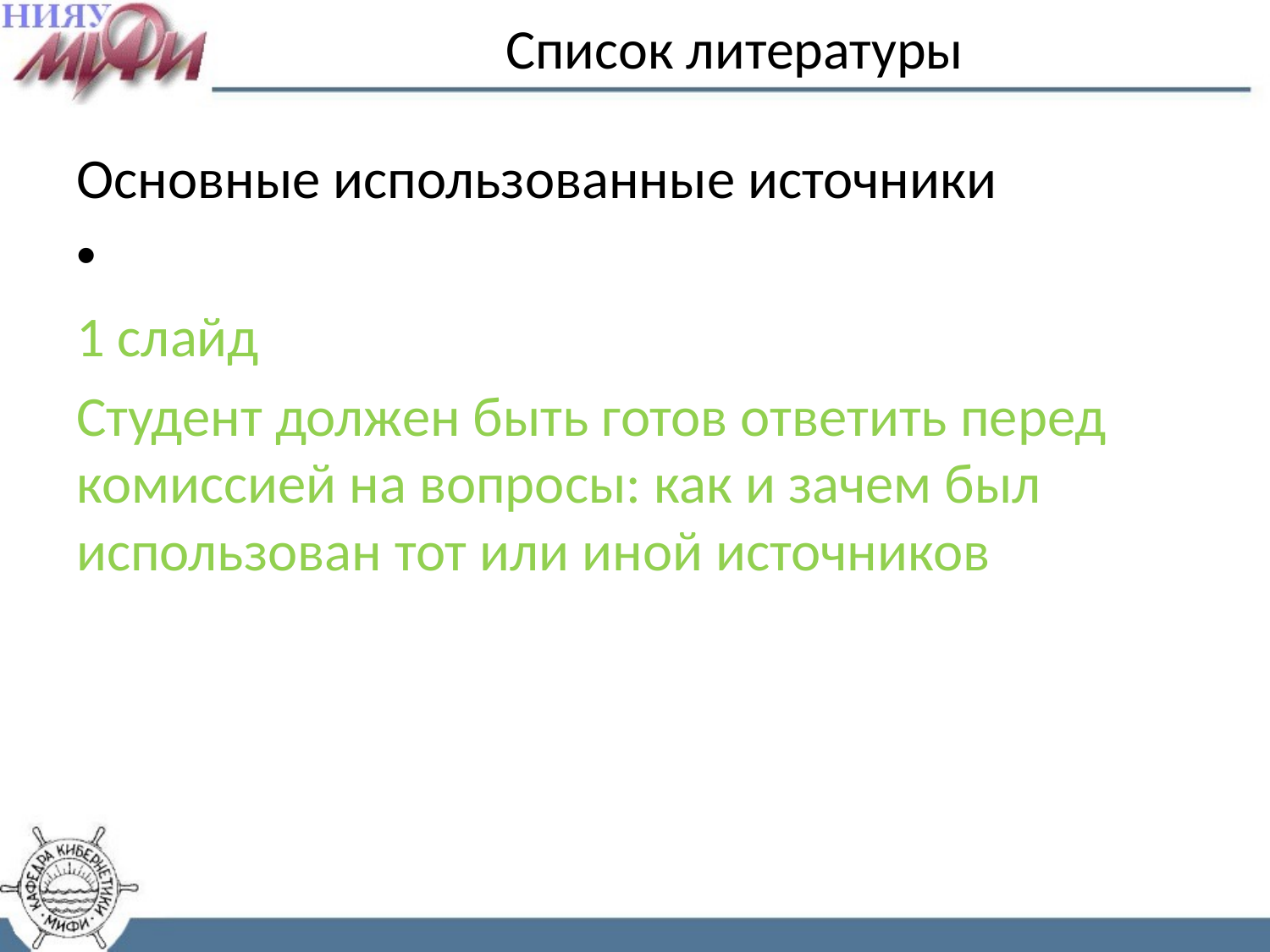

# Список литературы
Основные использованные источники

1 слайд
Студент должен быть готов ответить перед комиссией на вопросы: как и зачем был использован тот или иной источников